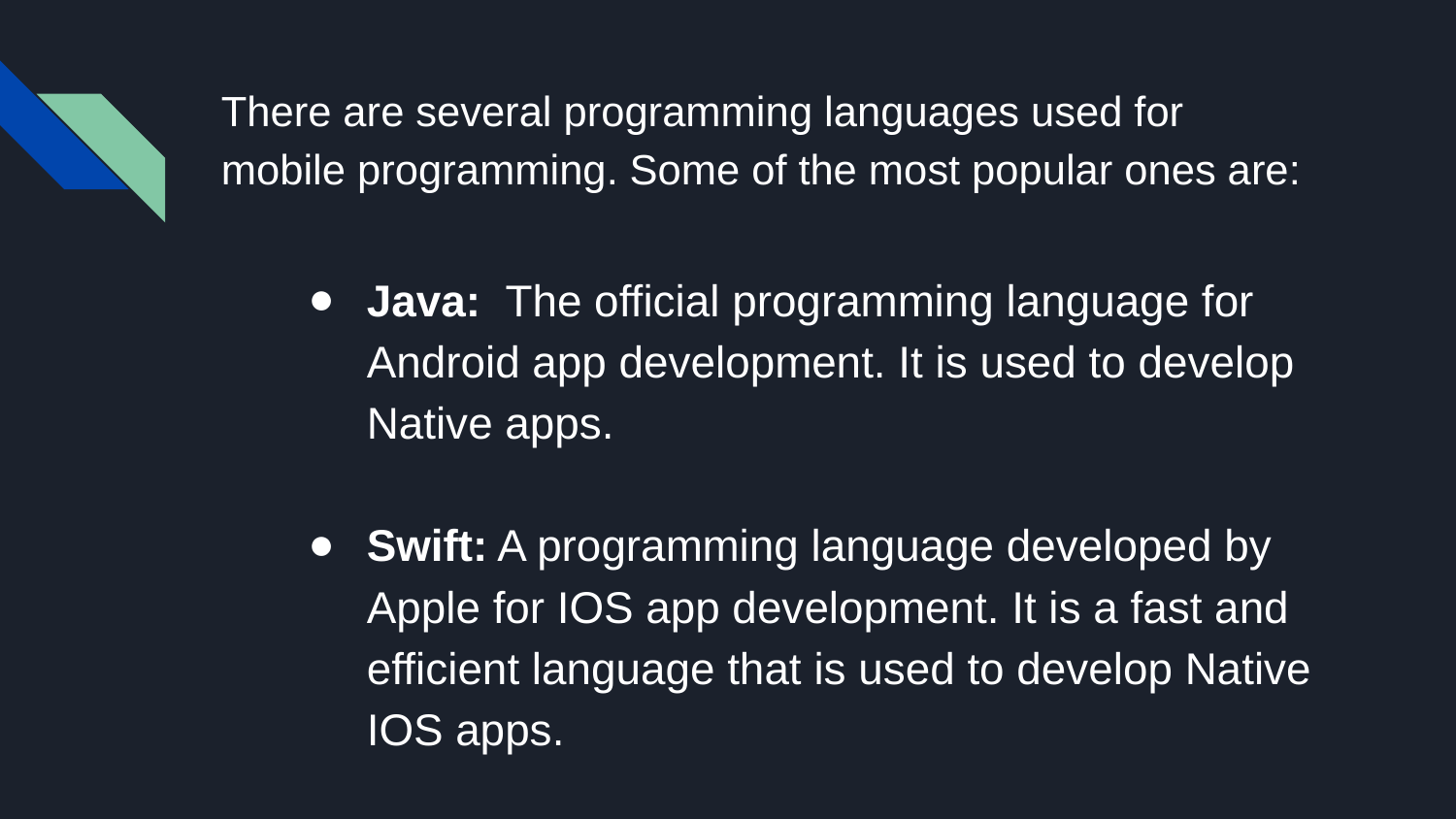

# There are several programming languages used for mobile programming. Some of the most popular ones are:

Java:  The official programming language for Android app development. It is used to develop Native apps.

Swift: A programming language developed by Apple for IOS app development. It is a fast and efficient language that is used to develop Native IOS apps.